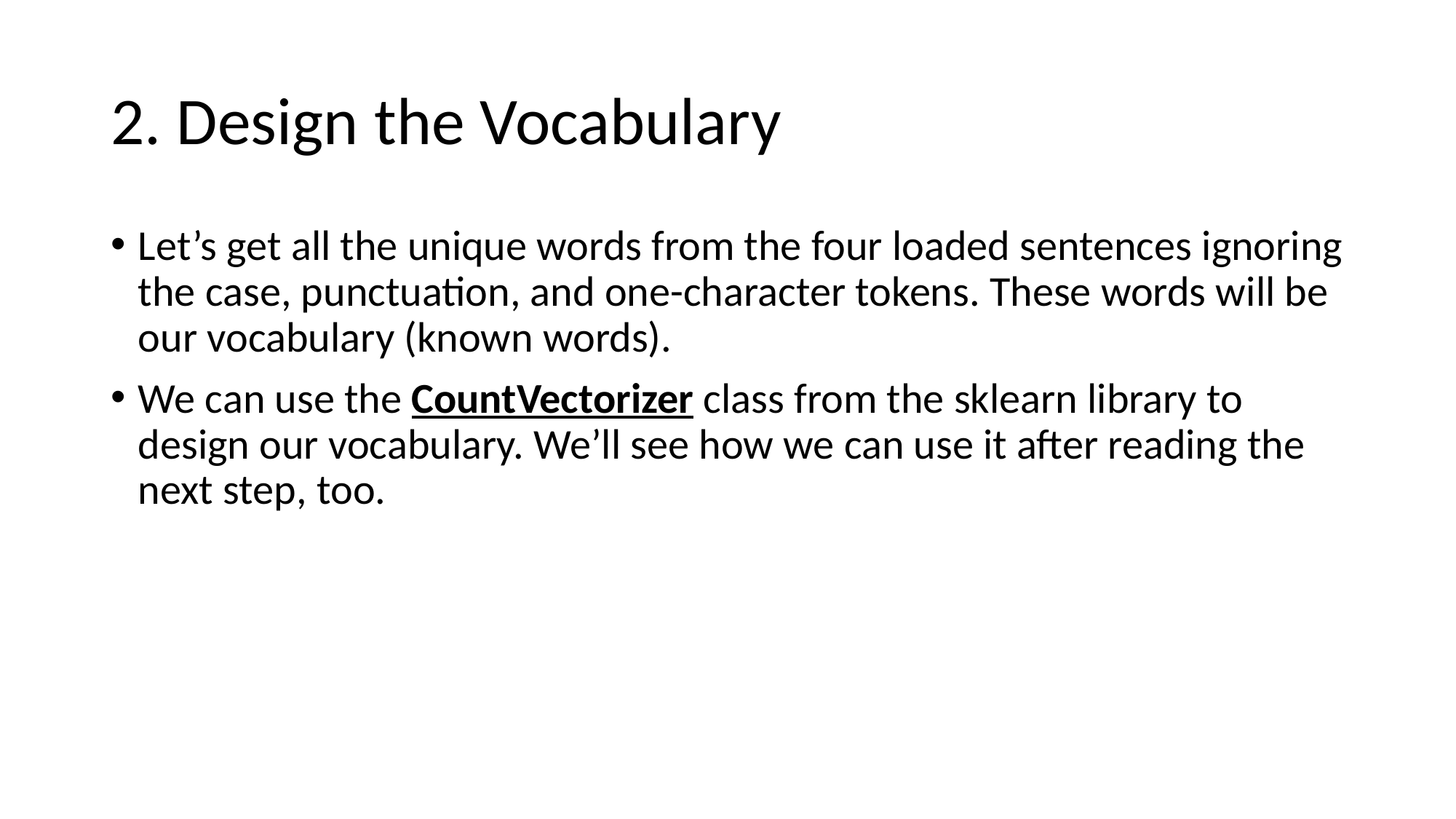

# 2. Design the Vocabulary
Let’s get all the unique words from the four loaded sentences ignoring the case, punctuation, and one-character tokens. These words will be our vocabulary (known words).
We can use the CountVectorizer class from the sklearn library to design our vocabulary. We’ll see how we can use it after reading the next step, too.